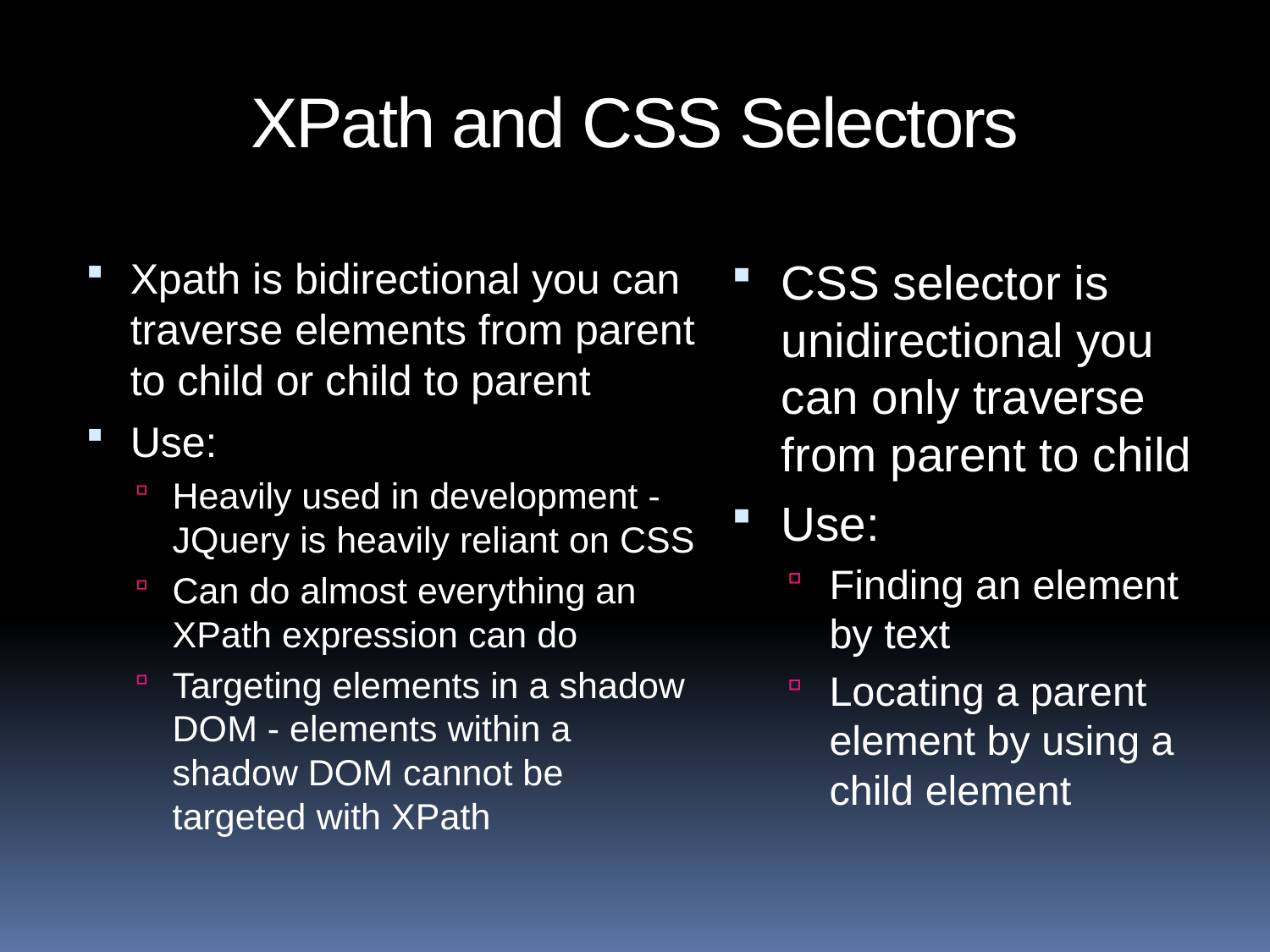

# XPath and CSS Selectors
Xpath is bidirectional you can traverse elements from parent to child or child to parent
Use:
Heavily used in development - JQuery is heavily reliant on CSS
Can do almost everything an XPath expression can do
Targeting elements in a shadow DOM - elements within a shadow DOM cannot be targeted with XPath

CSS selector is unidirectional you can only traverse from parent to child
Use:
Finding an element by text
Locating a parent element by using a child element